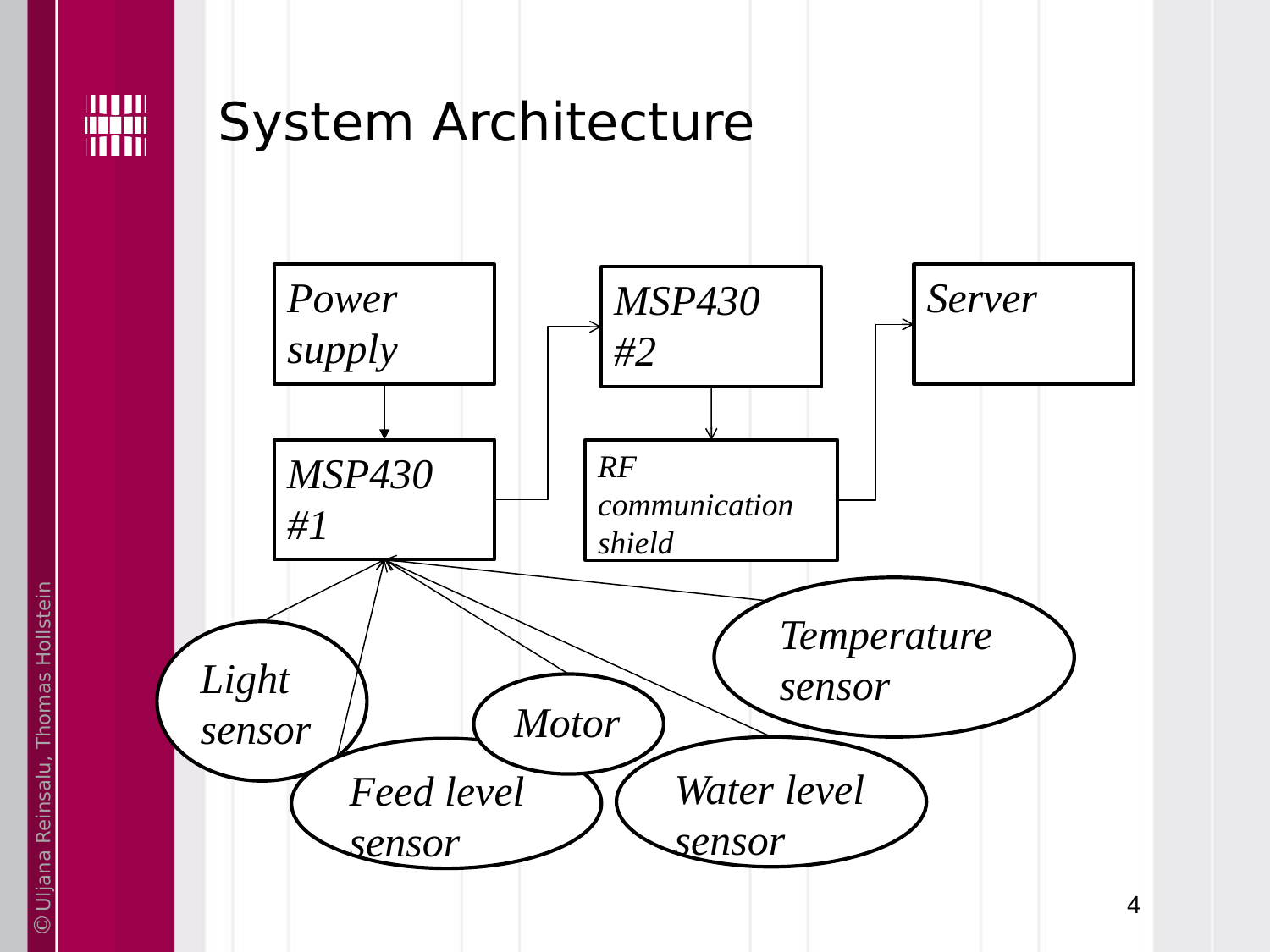

# System Architecture

Power supply
Server
MSP430 #2
MSP430 #1
RF communication shield
Temperature sensor
Light sensor
Motor
Water level sensor
Feed level sensor
4